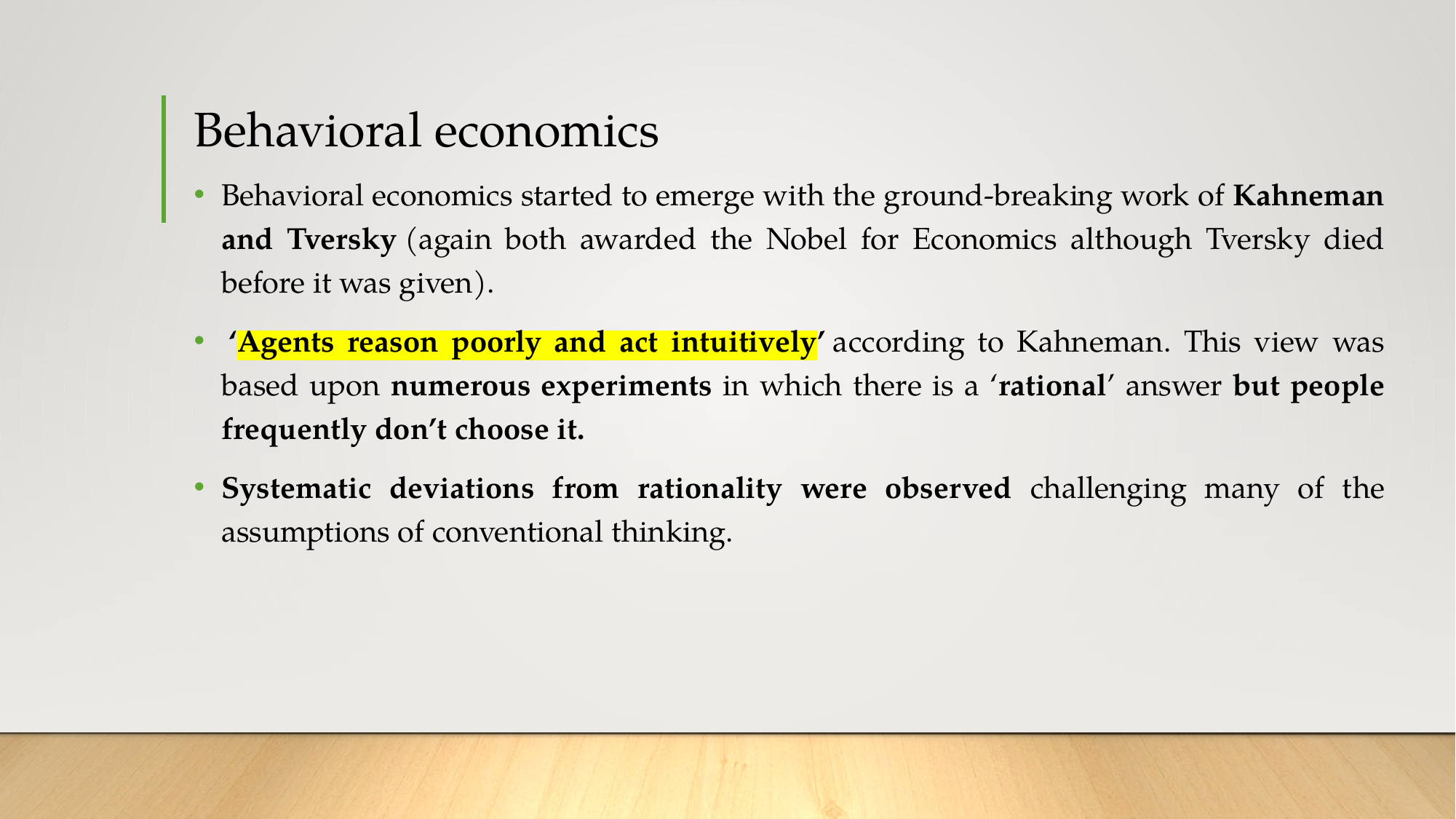

# Behavioral economics
Behavioral economics started to emerge with the ground-breaking work of Kahneman and Tversky (again both awarded the Nobel for Economics although Tversky died before it was given).
 ‘Agents reason poorly and act intuitively’ according to Kahneman. This view was based upon numerous experiments in which there is a ‘rational’ answer but people frequently don’t choose it.
Systematic deviations from rationality were observed challenging many of the assumptions of conventional thinking.